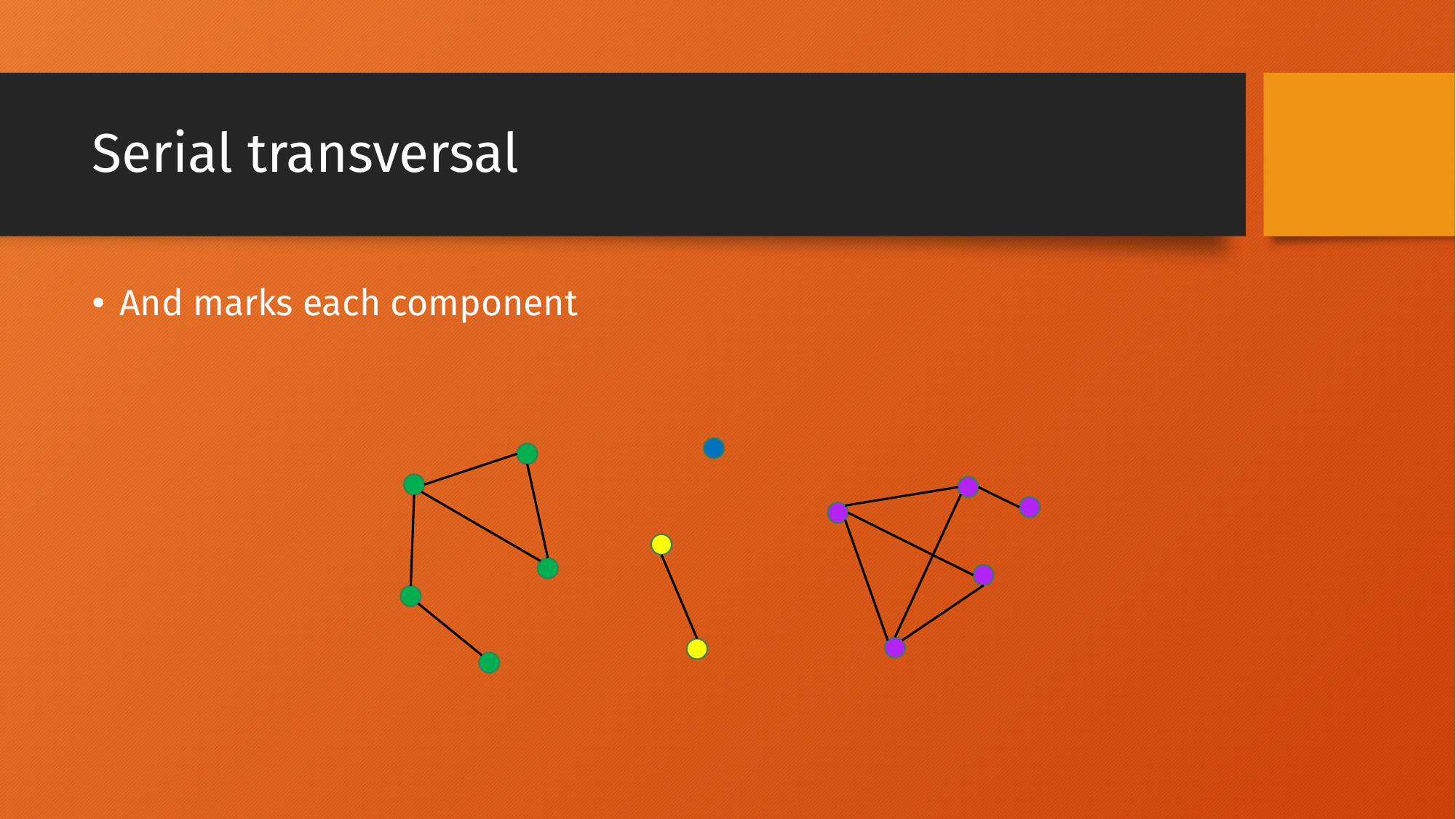

# Serial transversal
And marks each component